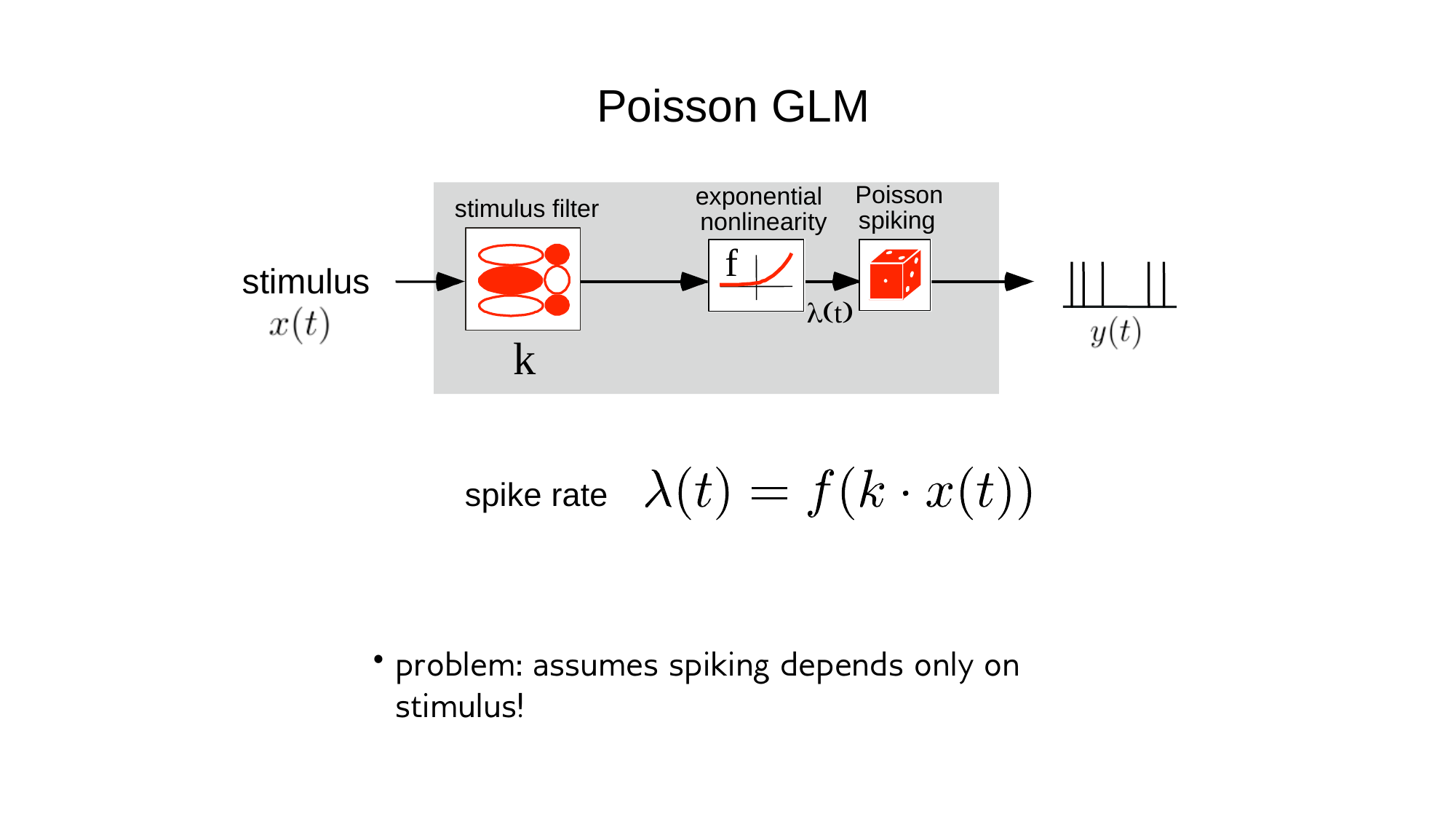

# Poisson GLM

Poisson spiking
exponential nonlinearity
stimulus filter

f

stimulus

λ(t)
k

spike rate

problem: assumes spiking depends only on stimulus!